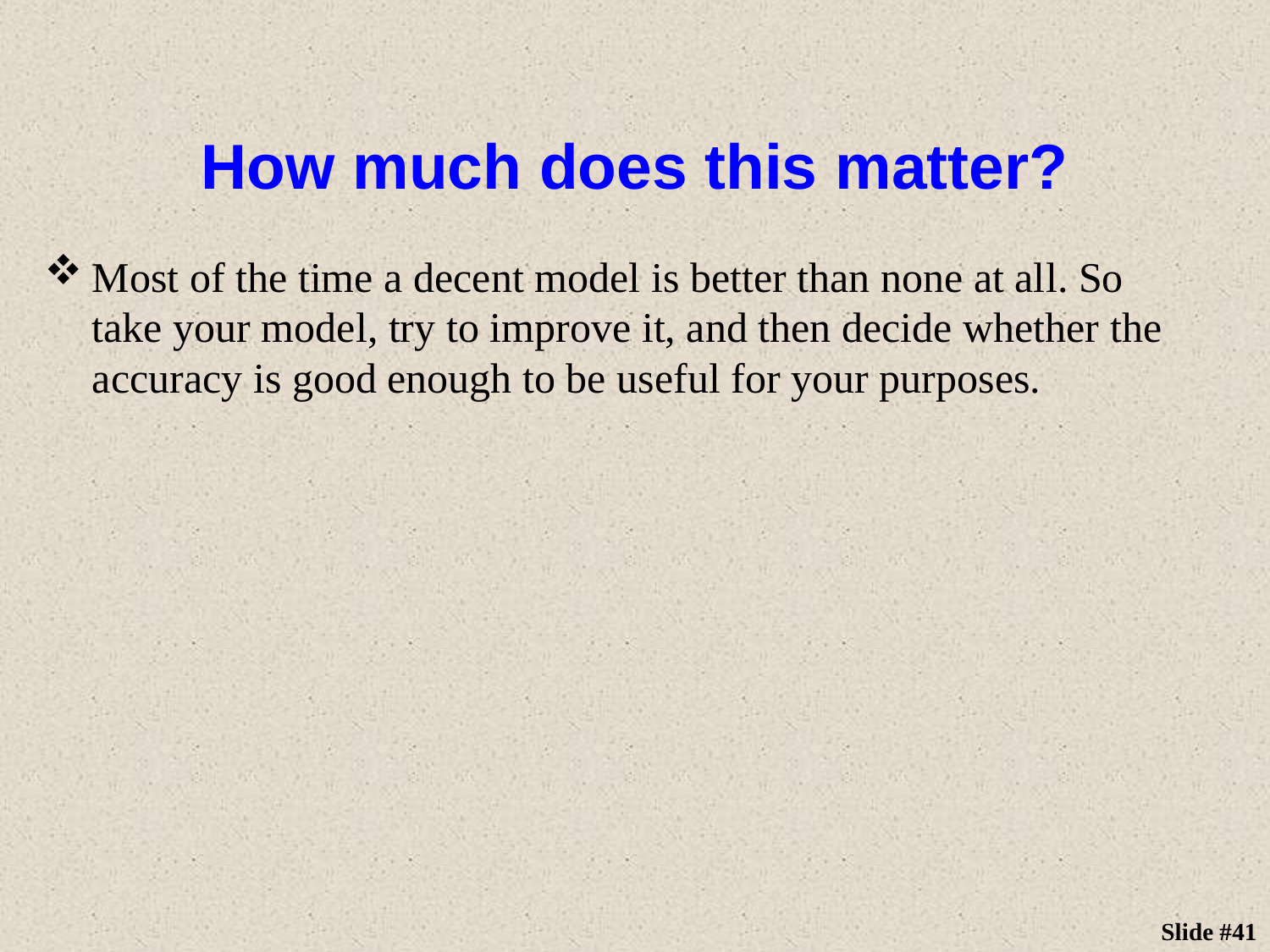

# How much does this matter?
Most of the time a decent model is better than none at all. So take your model, try to improve it, and then decide whether the accuracy is good enough to be useful for your purposes.

Slide #41